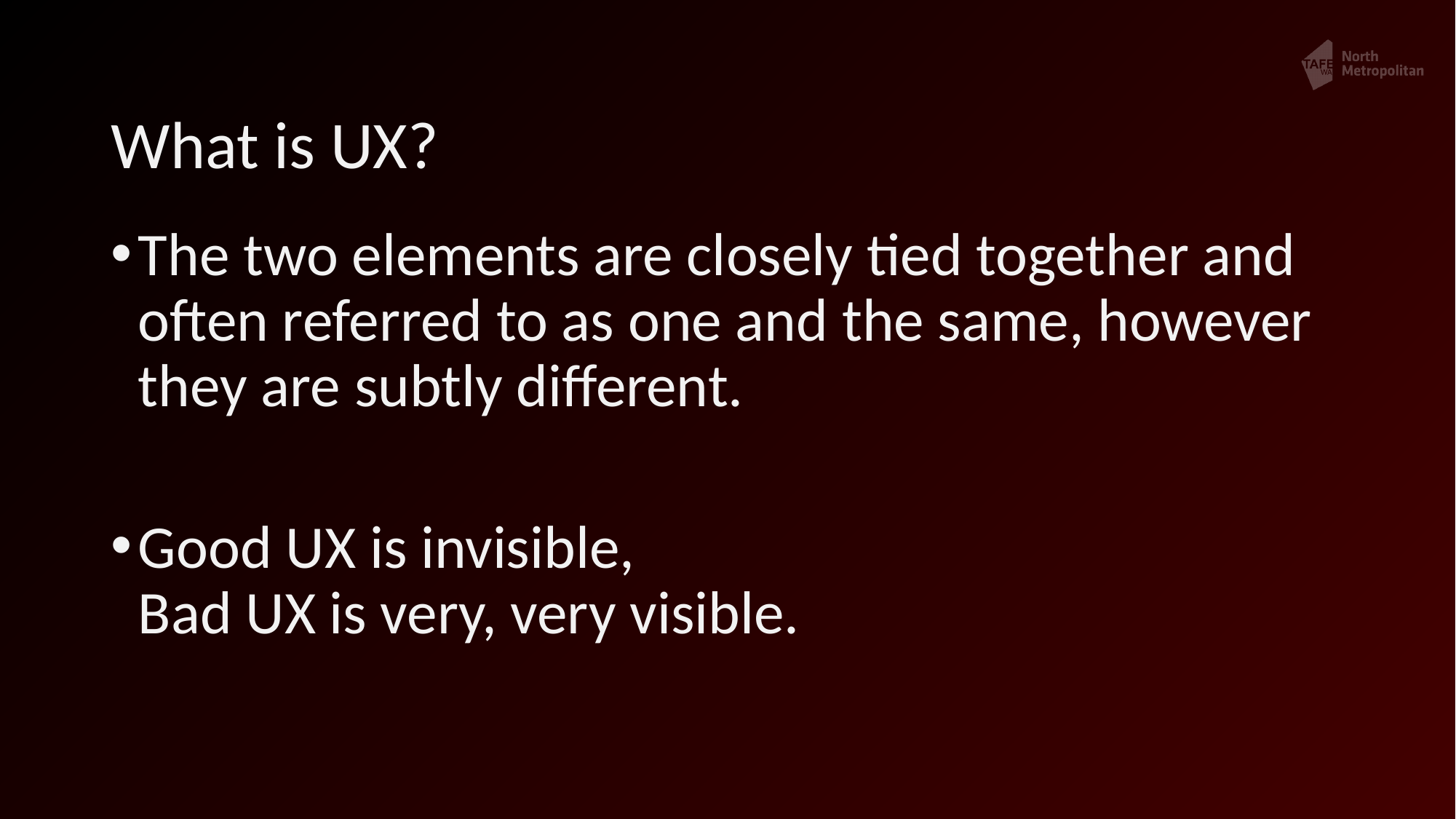

# What is UX?
The two elements are closely tied together and often referred to as one and the same, however they are subtly different.

Good UX is invisible,
Bad UX is very, very visible.